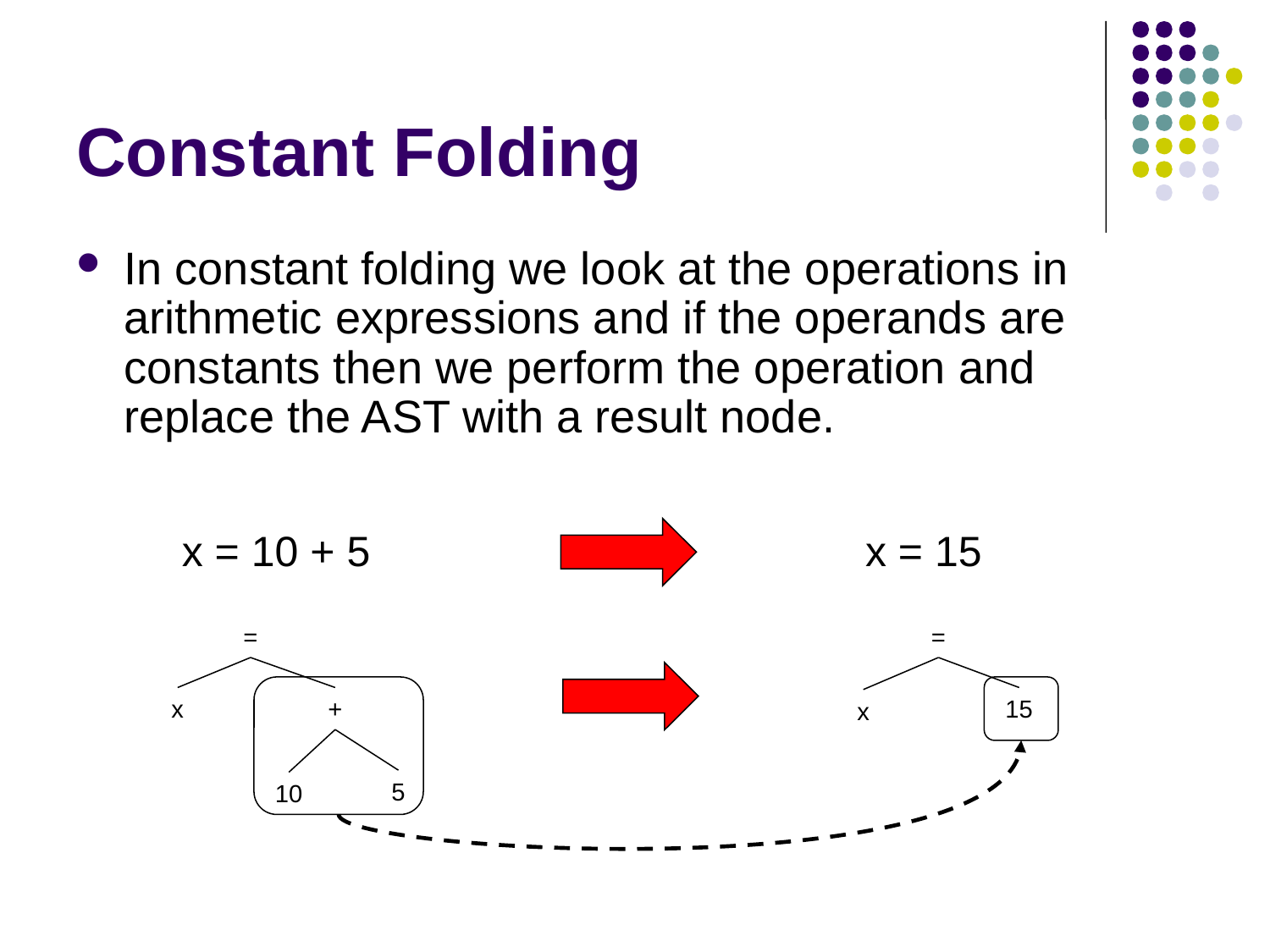

# Constant Folding
In constant folding we look at the operations in arithmetic expressions and if the operands are constants then we perform the operation and replace the AST with a result node.
x = 10 + 5

x = 15
=
=

x
+
15
x
5
10